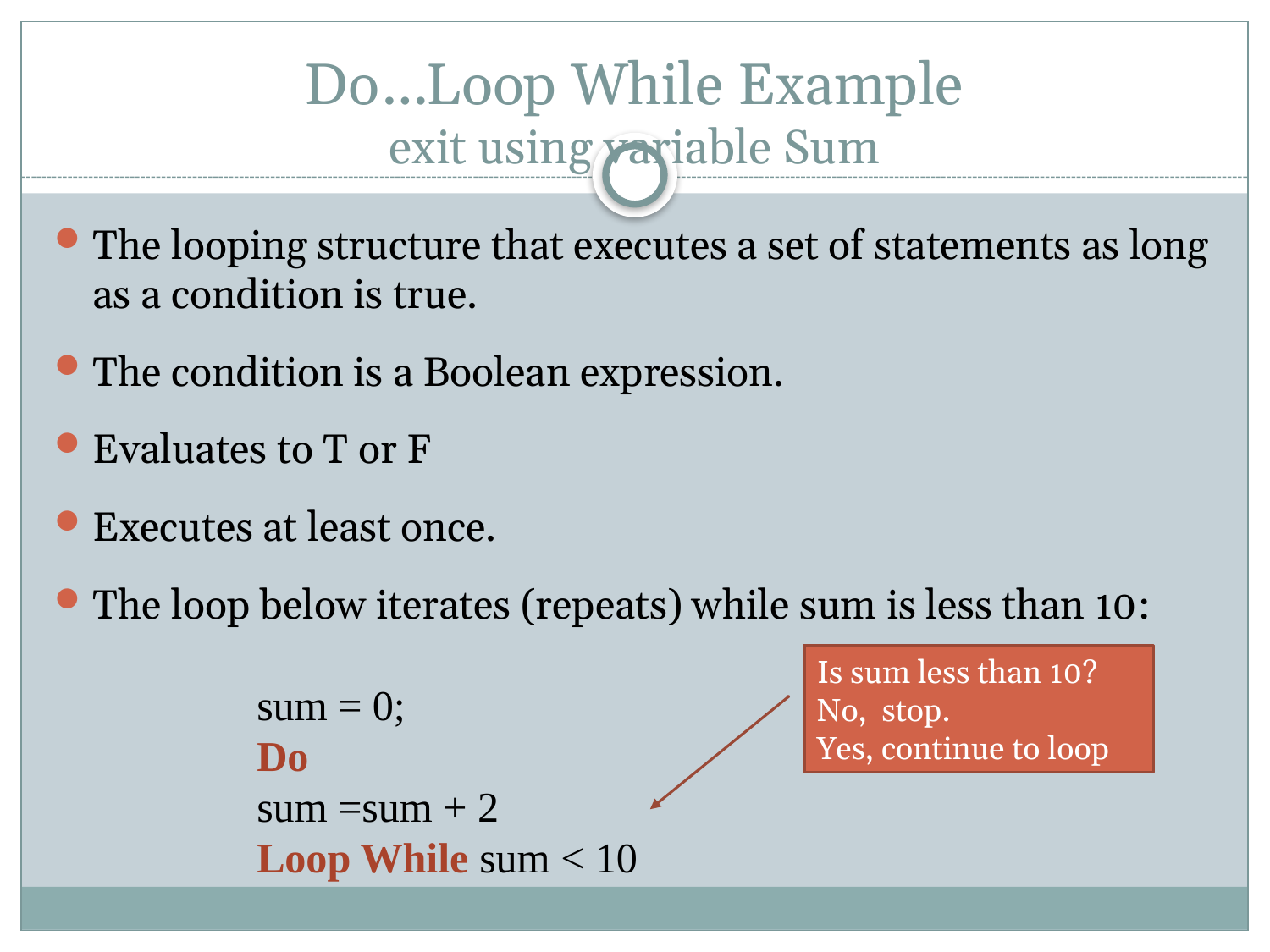

# Do…Loop While Example exit using variable Sum
The looping structure that executes a set of statements as long as a condition is true.
The condition is a Boolean expression.
Evaluates to T or F
Executes at least once.
The loop below iterates (repeats) while sum is less than 10:
	sum = 0;
	Do
		sum =sum + 2
	Loop While sum < 10
Is sum less than 10?
No,  stop.
Yes, continue to loop